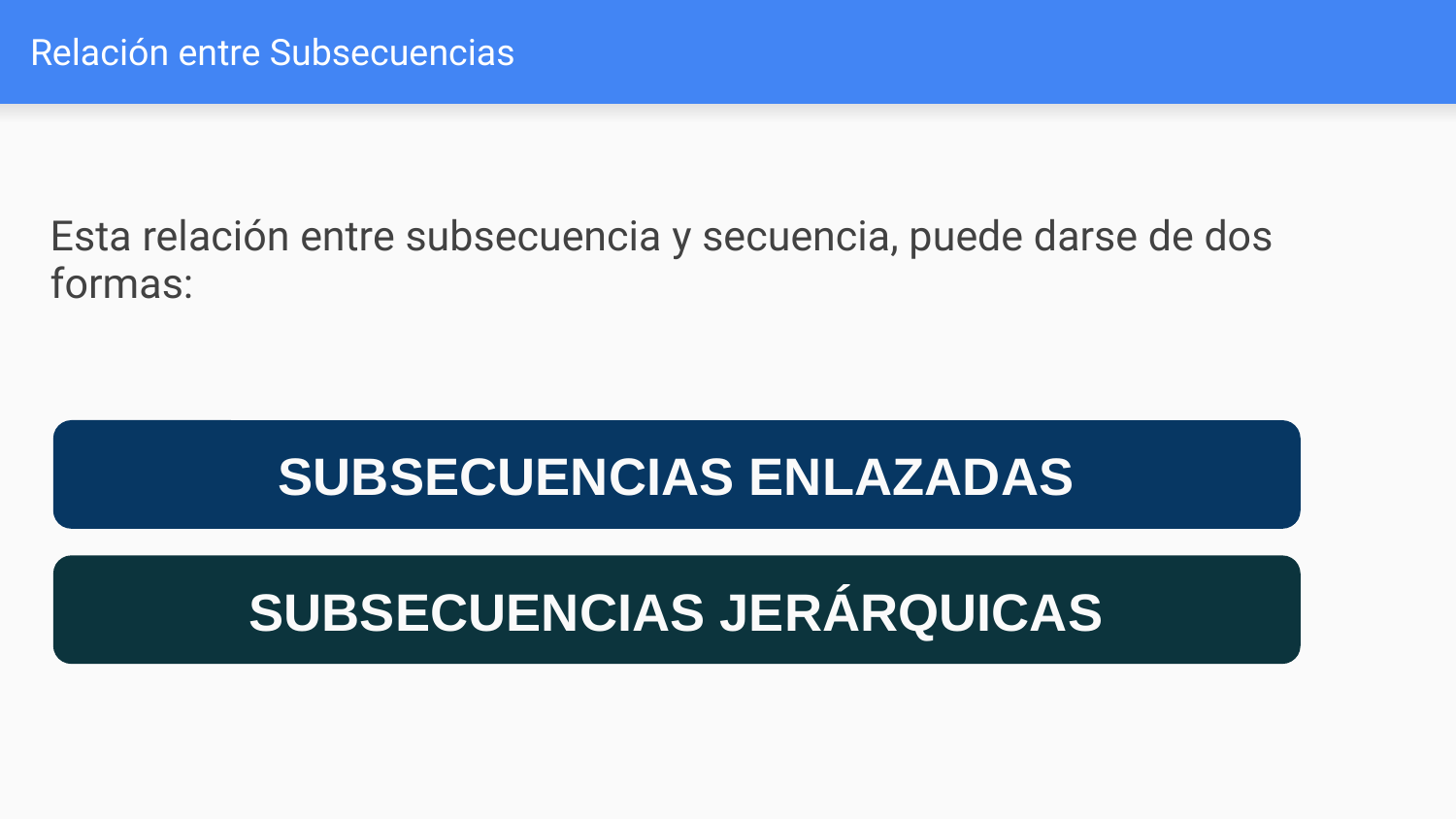

# Relación entre Subsecuencias

Esta relación entre subsecuencia y secuencia, puede darse de dos formas:

SUBSECUENCIAS ENLAZADAS
SUBSECUENCIAS JERÁRQUICAS